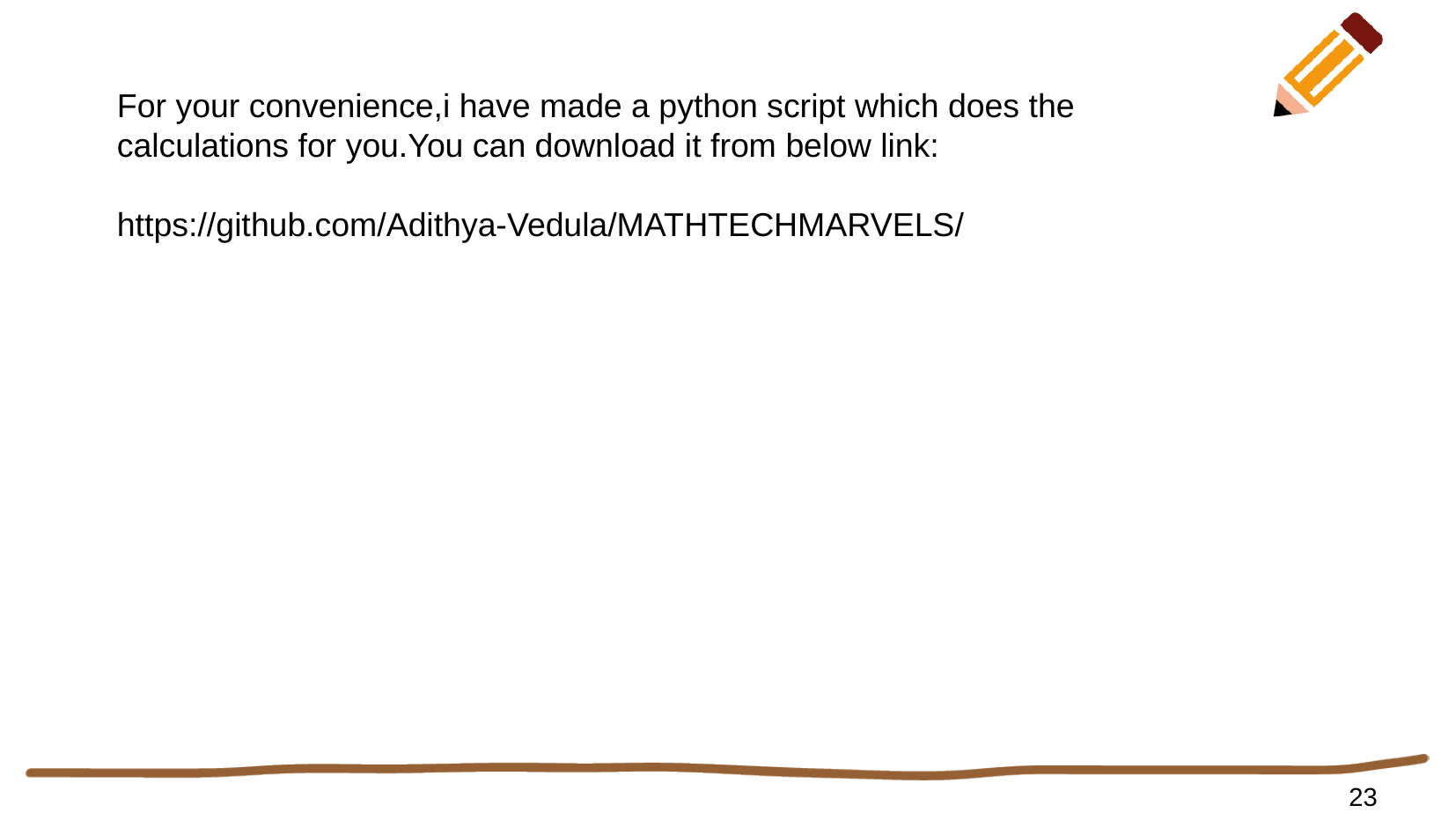

For your convenience,i have made a python script which does the calculations for you.You can download it from below link:

https://github.com/Adithya-Vedula/MATHTECHMARVELS/

23